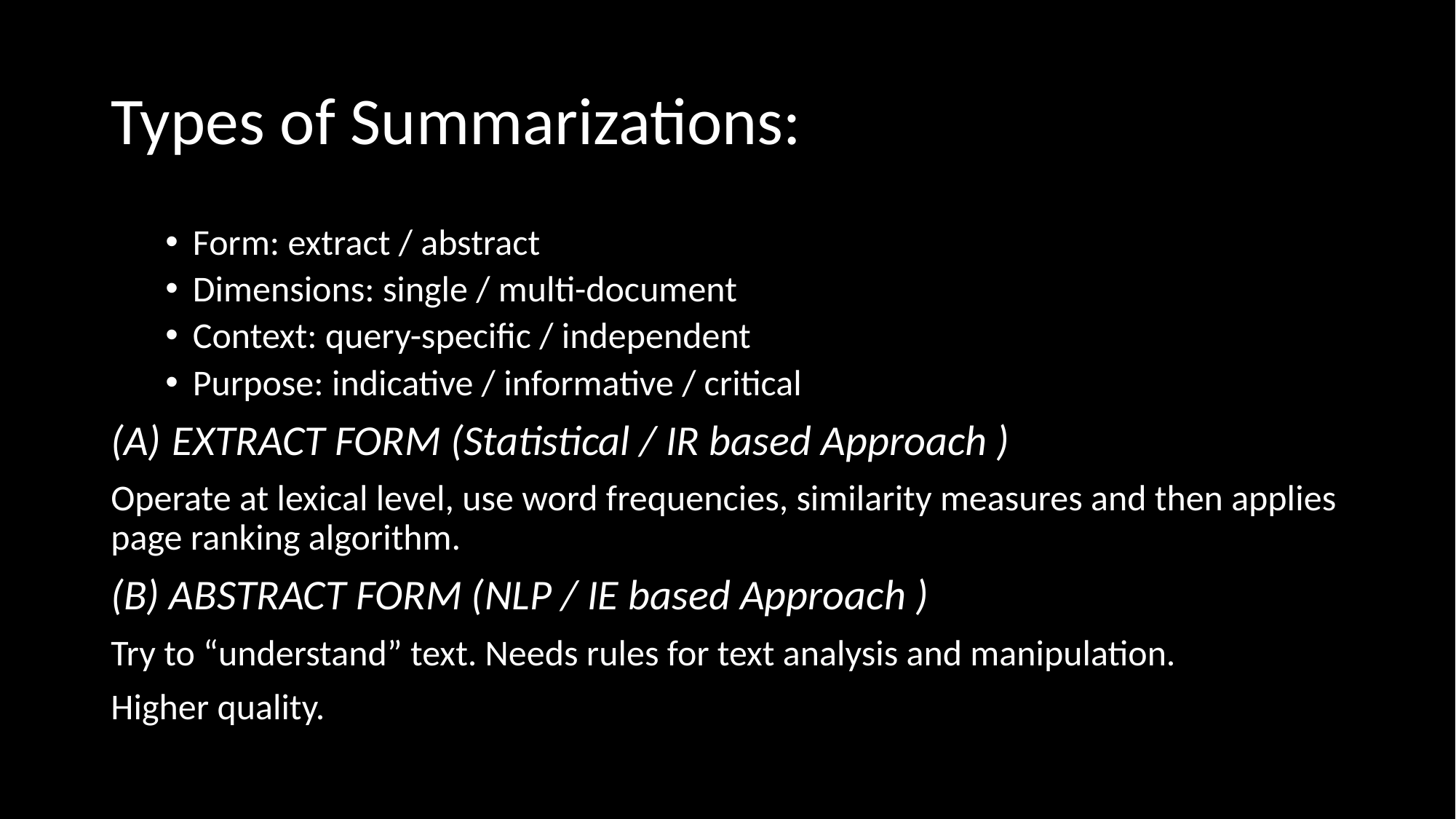

# Types of Summarizations:
Form: extract / abstract
Dimensions: single / multi-document
Context: query-specific / independent
Purpose: indicative / informative / critical
EXTRACT FORM (Statistical / IR based Approach )
Operate at lexical level, use word frequencies, similarity measures and then applies page ranking algorithm.
(B) ABSTRACT FORM (NLP / IE based Approach )
Try to “understand” text. Needs rules for text analysis and manipulation.
Higher quality.